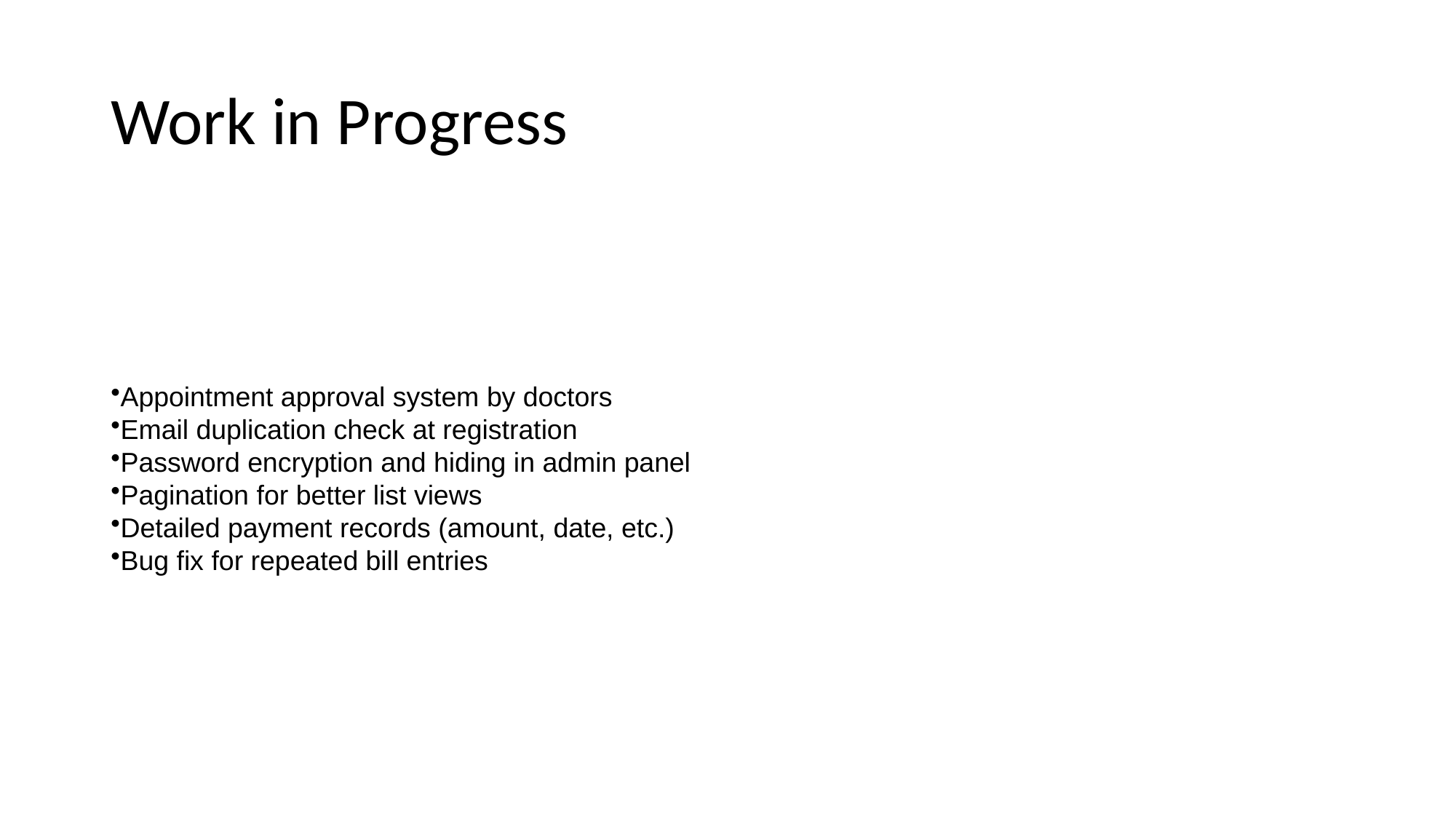

# Work in Progress
Appointment approval system by doctors
Email duplication check at registration
Password encryption and hiding in admin panel
Pagination for better list views
Detailed payment records (amount, date, etc.)
Bug fix for repeated bill entries